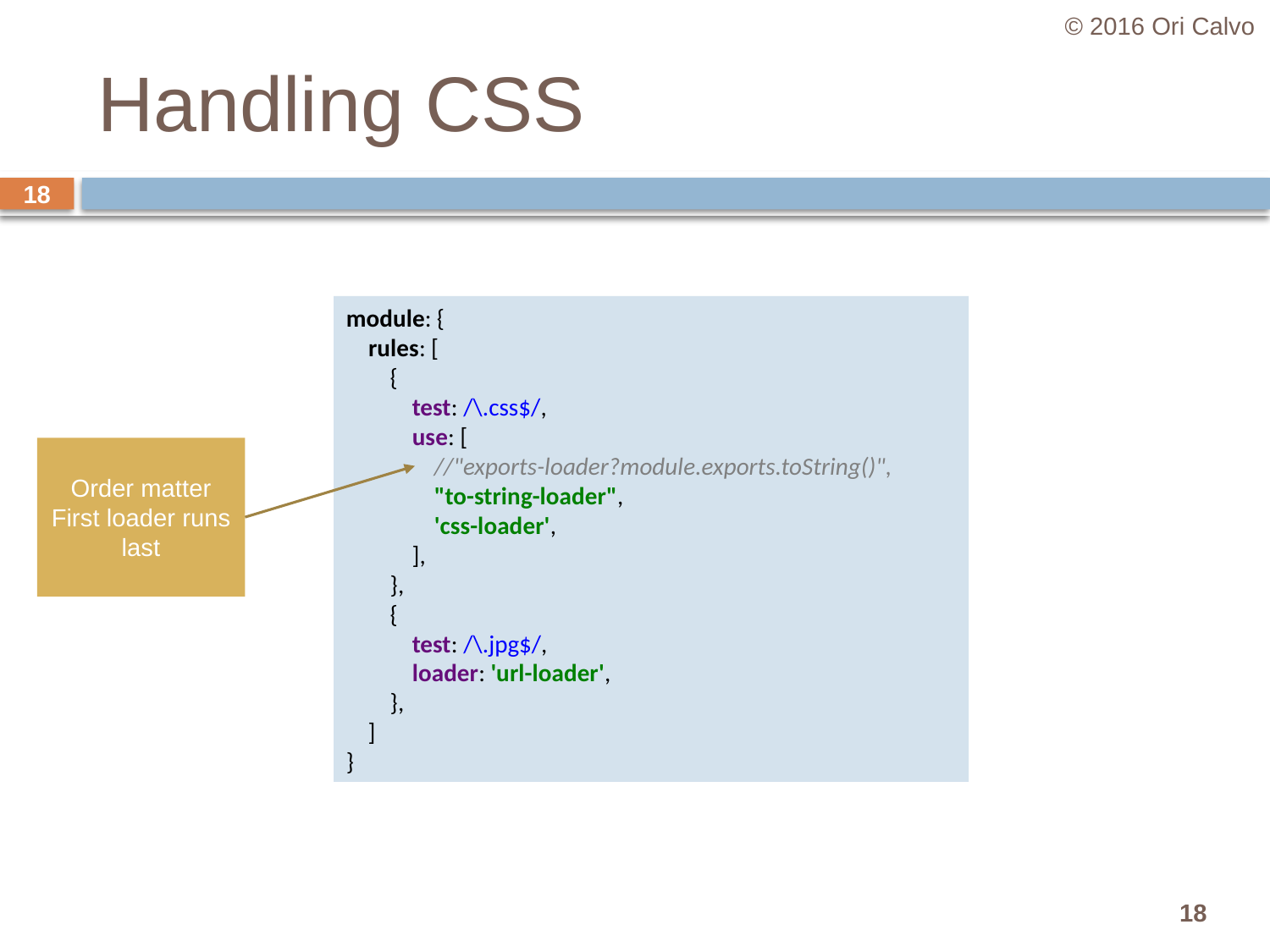

© 2016 Ori Calvo
# Handling CSS
18
module: {
    rules: [
        {
            test: /\.css$/,
            use: [
                //"exports-loader?module.exports.toString()",
                "to-string-loader",
                'css-loader',
            ],
        },
        {
            test: /\.jpg$/,
            loader: 'url-loader',
        },
    ]
}
Order matter
First loader runs last